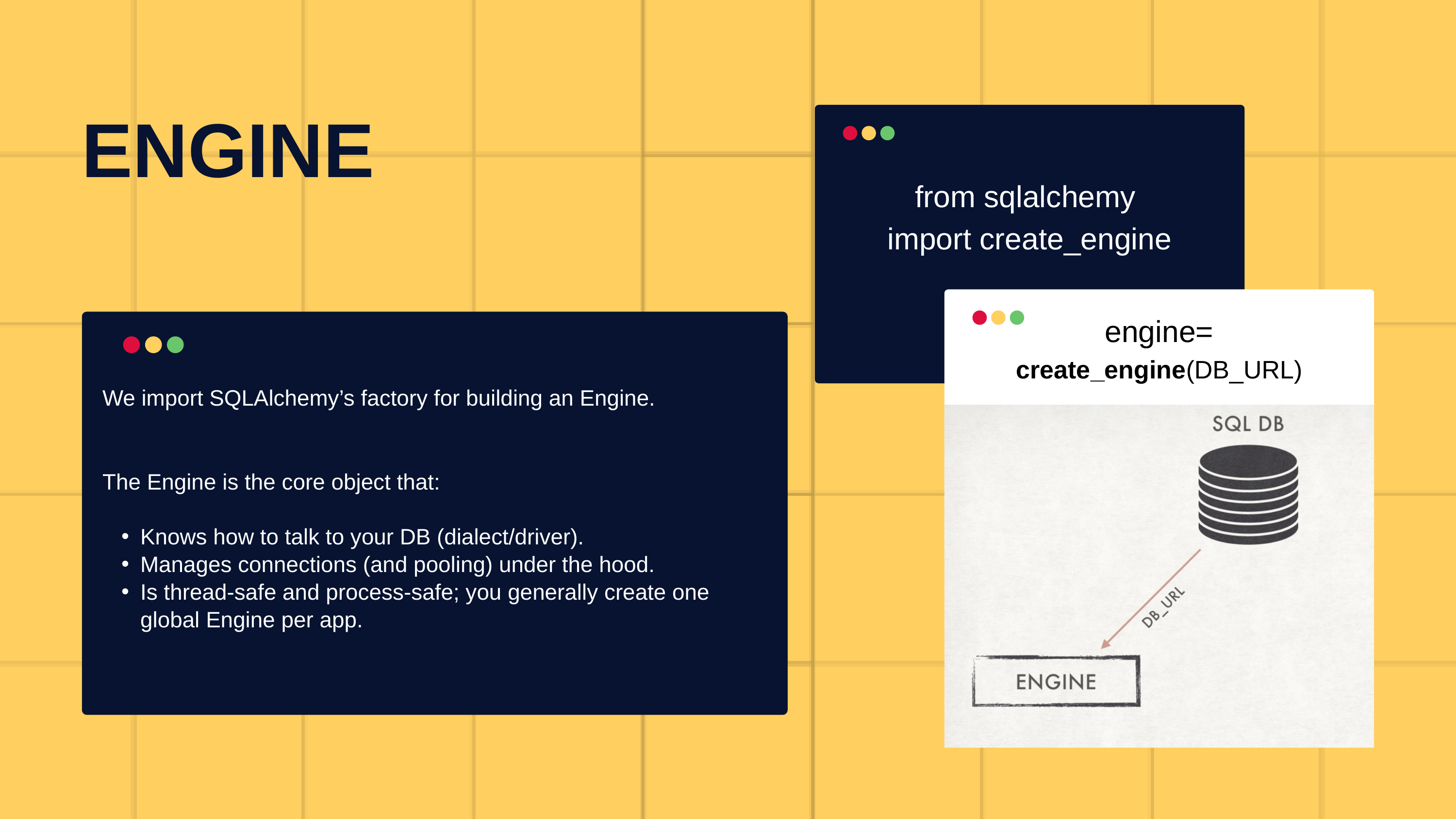

ENGINE

from sqlalchemy
import create_engine

engine=
create_engine(DB_URL)

We import SQLAlchemy’s factory for building an Engine.

The Engine is the core object that:

Knows how to talk to your DB (dialect/driver).
Manages connections (and pooling) under the hood.
Is thread-safe and process-safe; you generally create one global Engine per app.